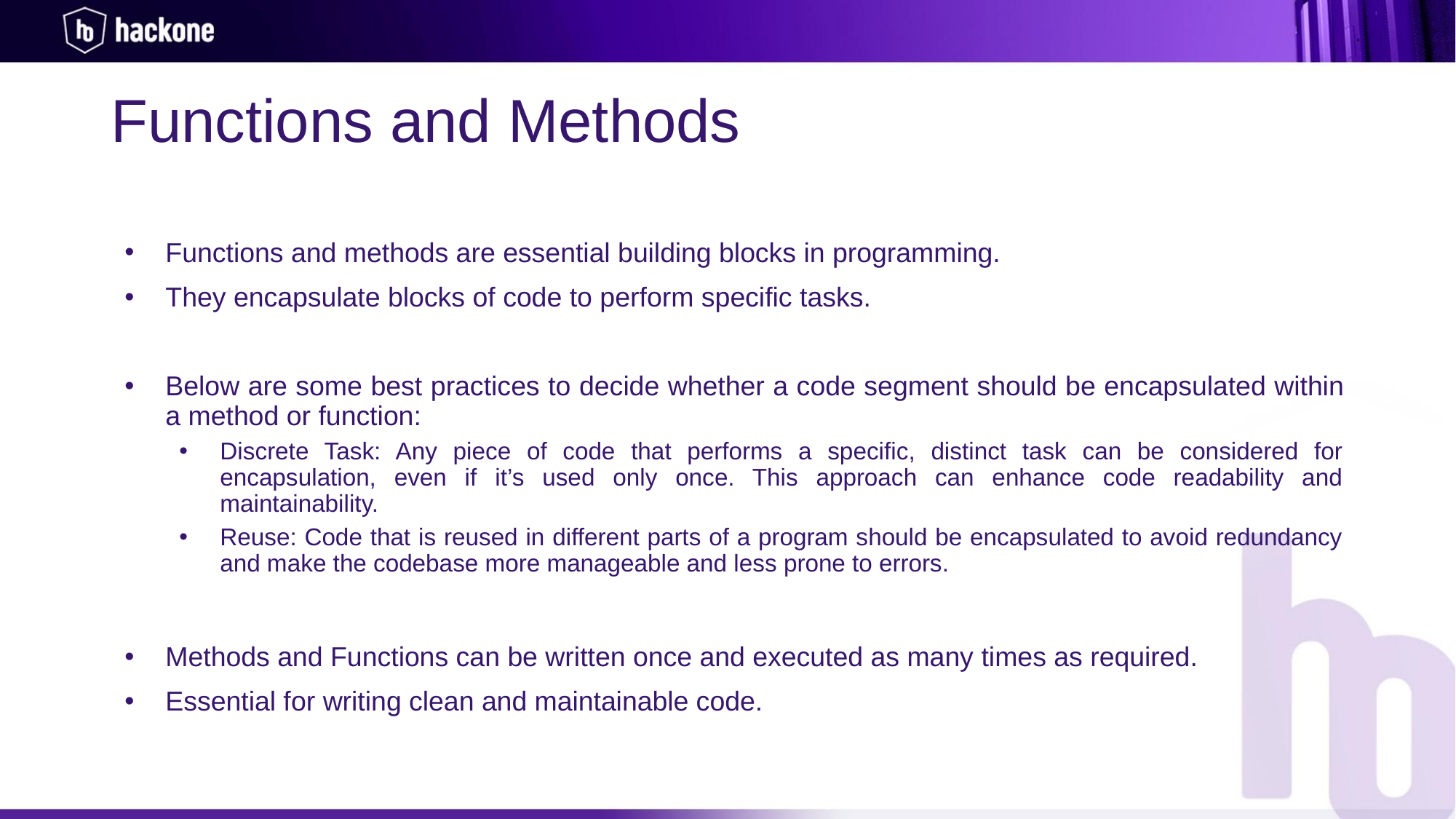

# Functions and Methods
Functions and methods are essential building blocks in programming.
They encapsulate blocks of code to perform specific tasks.

Below are some best practices to decide whether a code segment should be encapsulated within a method or function:
Discrete Task: Any piece of code that performs a specific, distinct task can be considered for encapsulation, even if it’s used only once. This approach can enhance code readability and maintainability.
Reuse: Code that is reused in different parts of a program should be encapsulated to avoid redundancy and make the codebase more manageable and less prone to errors.

Methods and Functions can be written once and executed as many times as required.
Essential for writing clean and maintainable code.